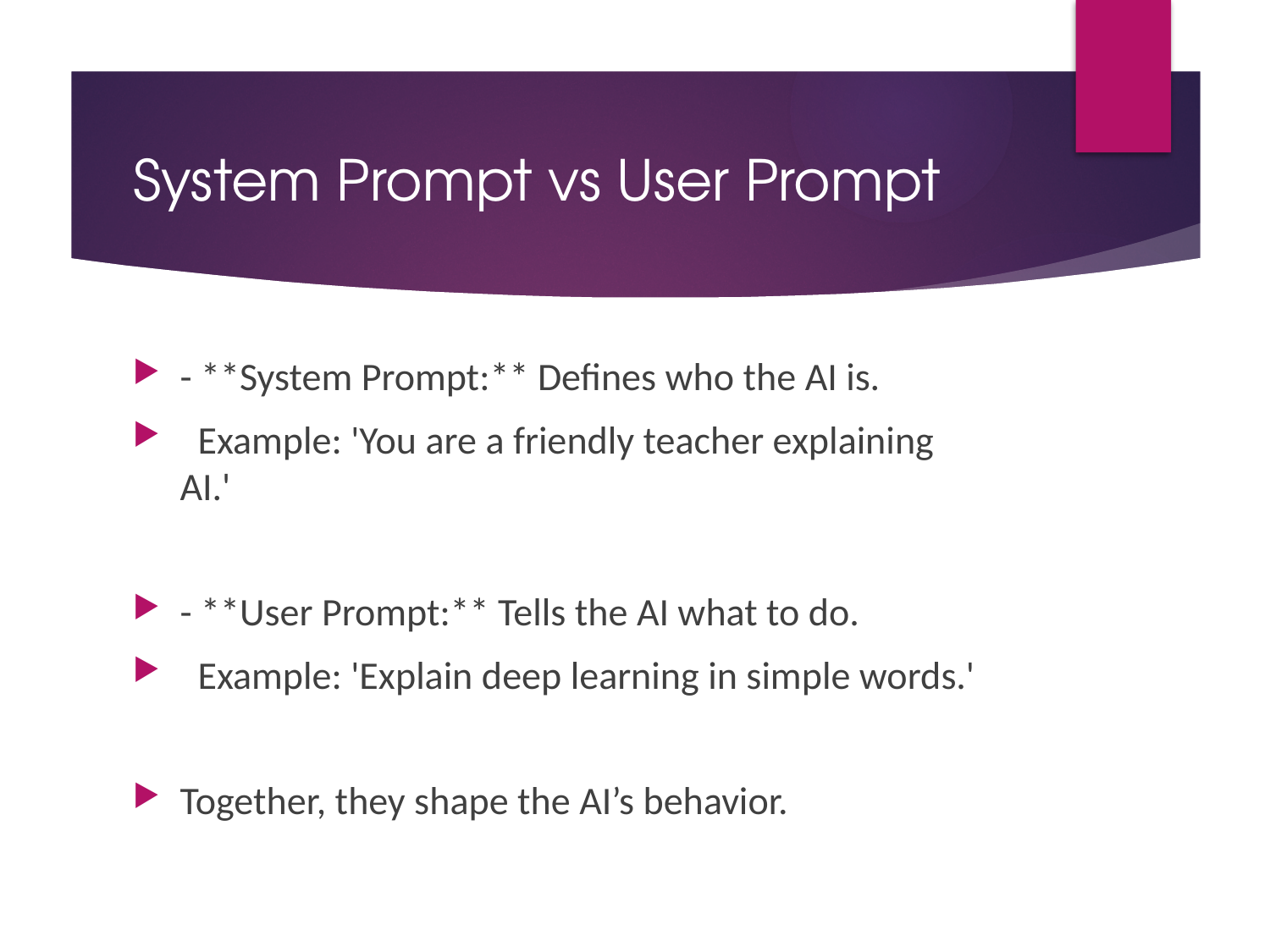

# System Prompt vs User Prompt
- **System Prompt:** Defines who the AI is.
  Example: 'You are a friendly teacher explaining AI.'

- **User Prompt:** Tells the AI what to do.
  Example: 'Explain deep learning in simple words.'

Together, they shape the AI’s behavior.